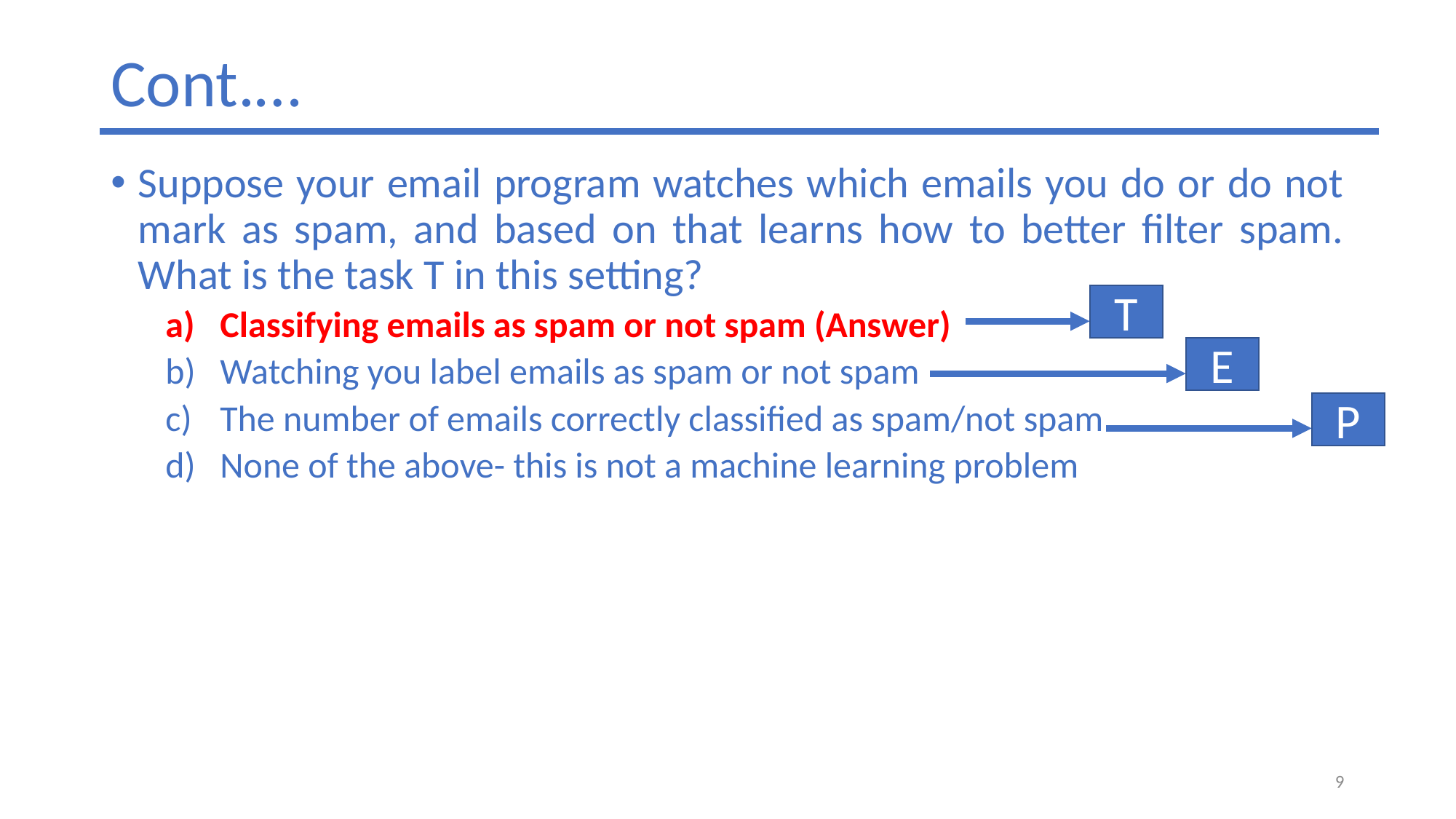

Cont.…
Suppose your email program watches which emails you do or do not mark as spam, and based on that learns how to better filter spam. What is the task T in this setting?
Classifying emails as spam or not spam (Answer)
Watching you label emails as spam or not spam
The number of emails correctly classified as spam/not spam
None of the above- this is not a machine learning problem
T
E
P
9